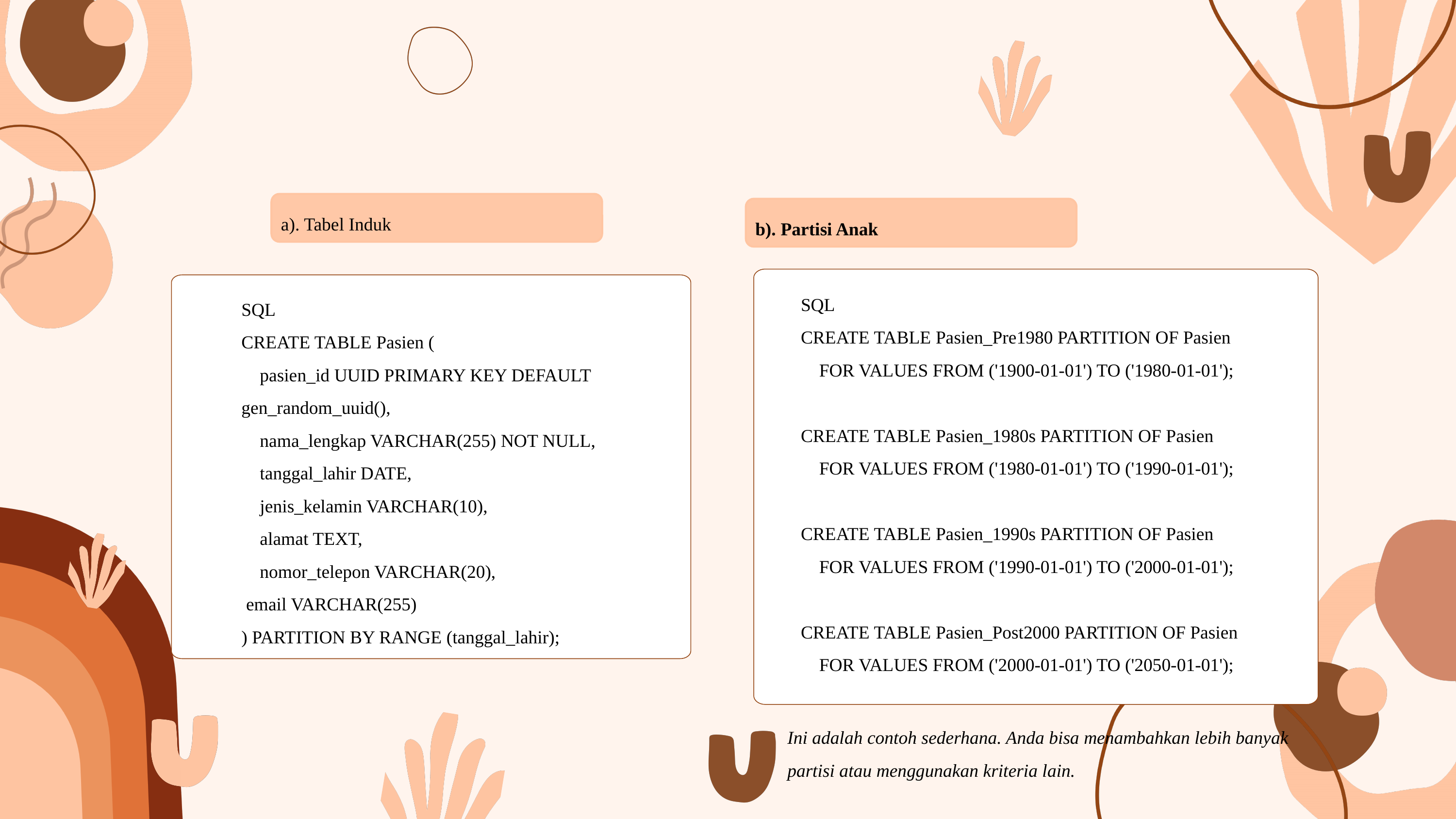

a). Tabel Induk
b). Partisi Anak

SQL
CREATE TABLE Pasien_Pre1980 PARTITION OF Pasien
    FOR VALUES FROM ('1900-01-01') TO ('1980-01-01');

CREATE TABLE Pasien_1980s PARTITION OF Pasien
    FOR VALUES FROM ('1980-01-01') TO ('1990-01-01');

CREATE TABLE Pasien_1990s PARTITION OF Pasien
    FOR VALUES FROM ('1990-01-01') TO ('2000-01-01');

CREATE TABLE Pasien_Post2000 PARTITION OF Pasien
    FOR VALUES FROM ('2000-01-01') TO ('2050-01-01');
SQL
CREATE TABLE Pasien (
    pasien_id UUID PRIMARY KEY DEFAULT gen_random_uuid(),
    nama_lengkap VARCHAR(255) NOT NULL,
    tanggal_lahir DATE,
    jenis_kelamin VARCHAR(10),
    alamat TEXT,
    nomor_telepon VARCHAR(20),
 email VARCHAR(255)
) PARTITION BY RANGE (tanggal_lahir);

Ini adalah contoh sederhana. Anda bisa menambahkan lebih banyak partisi atau menggunakan kriteria lain.